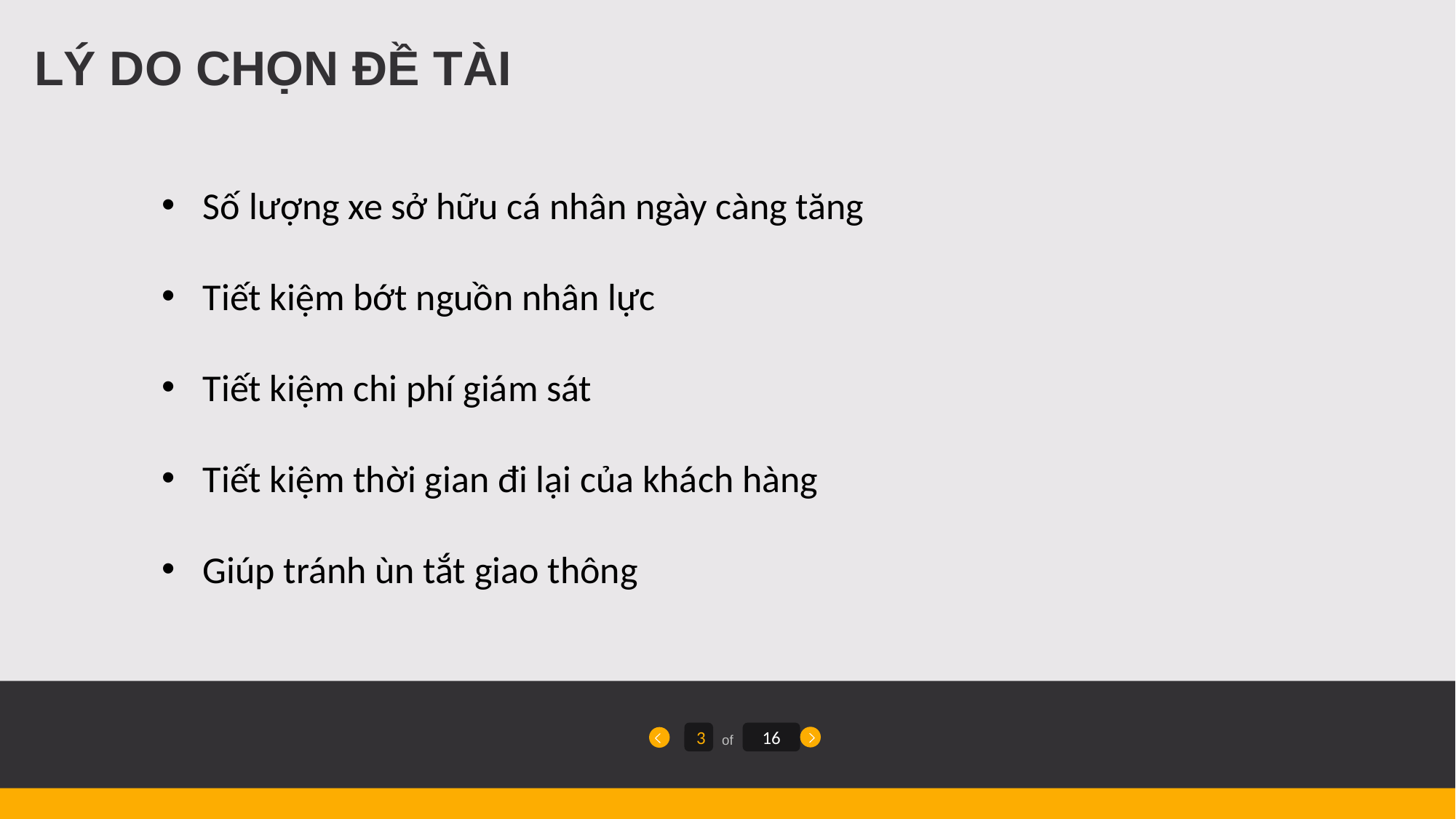

LÝ DO CHỌN ĐỀ TÀI
Số lượng xe sở hữu cá nhân ngày càng tăng
Tiết kiệm bớt nguồn nhân lực
Tiết kiệm chi phí giám sát
Tiết kiệm thời gian đi lại của khách hàng
Giúp tránh ùn tắt giao thông

3
16
of

3